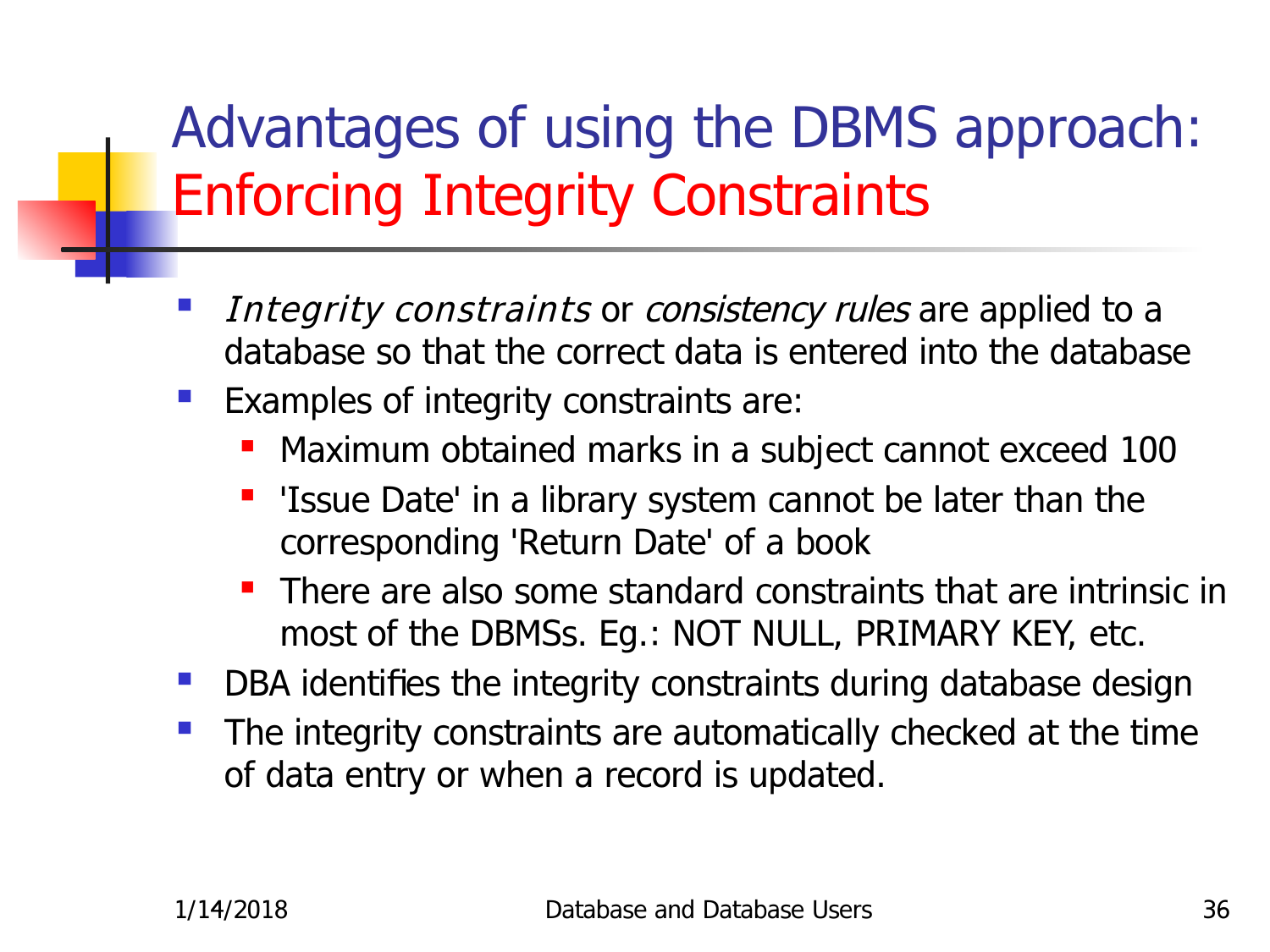

# Advantages of using the DBMS approach: Enforcing Integrity Constraints
Integrity constraints or consistency rules are applied to a database so that the correct data is entered into the database
Examples of integrity constraints are:
Maximum obtained marks in a subject cannot exceed 100
'Issue Date' in a library system cannot be later than the corresponding 'Return Date' of a book
There are also some standard constraints that are intrinsic in most of the DBMSs. Eg.: NOT NULL, PRIMARY KEY, etc.
DBA identifies the integrity constraints during database design
The integrity constraints are automatically checked at the time of data entry or when a record is updated.
1/14/2018
Database and Database Users
36